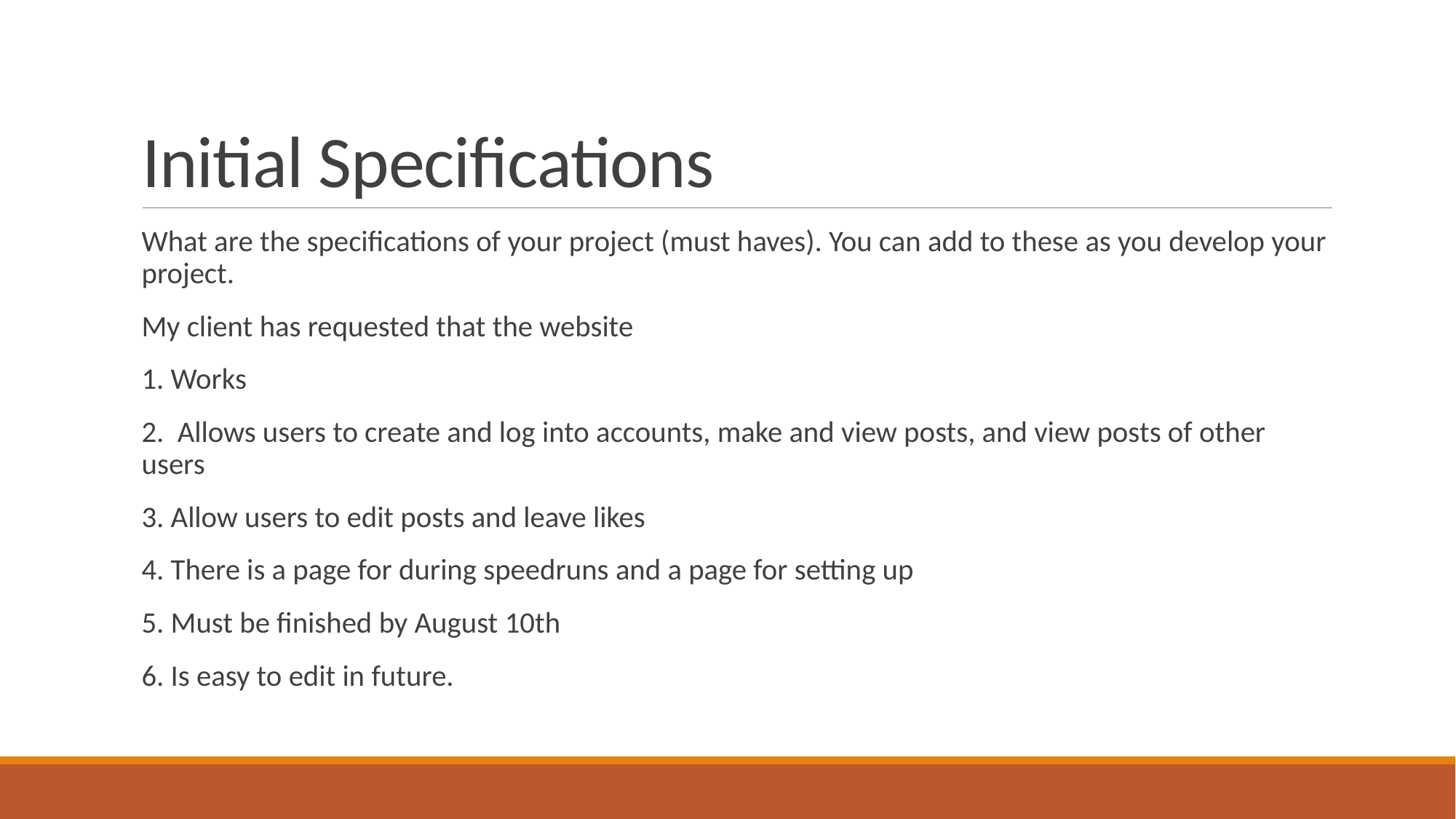

# Initial Specifications
What are the specifications of your project (must haves). You can add to these as you develop your project.
My client has requested that the website
1. Works
2.  Allows users to create and log into accounts, make and view posts, and view posts of other users
3. Allow users to edit posts and leave likes
4. There is a page for during speedruns and a page for setting up
5. Must be finished by August 10th
6. Is easy to edit in future.